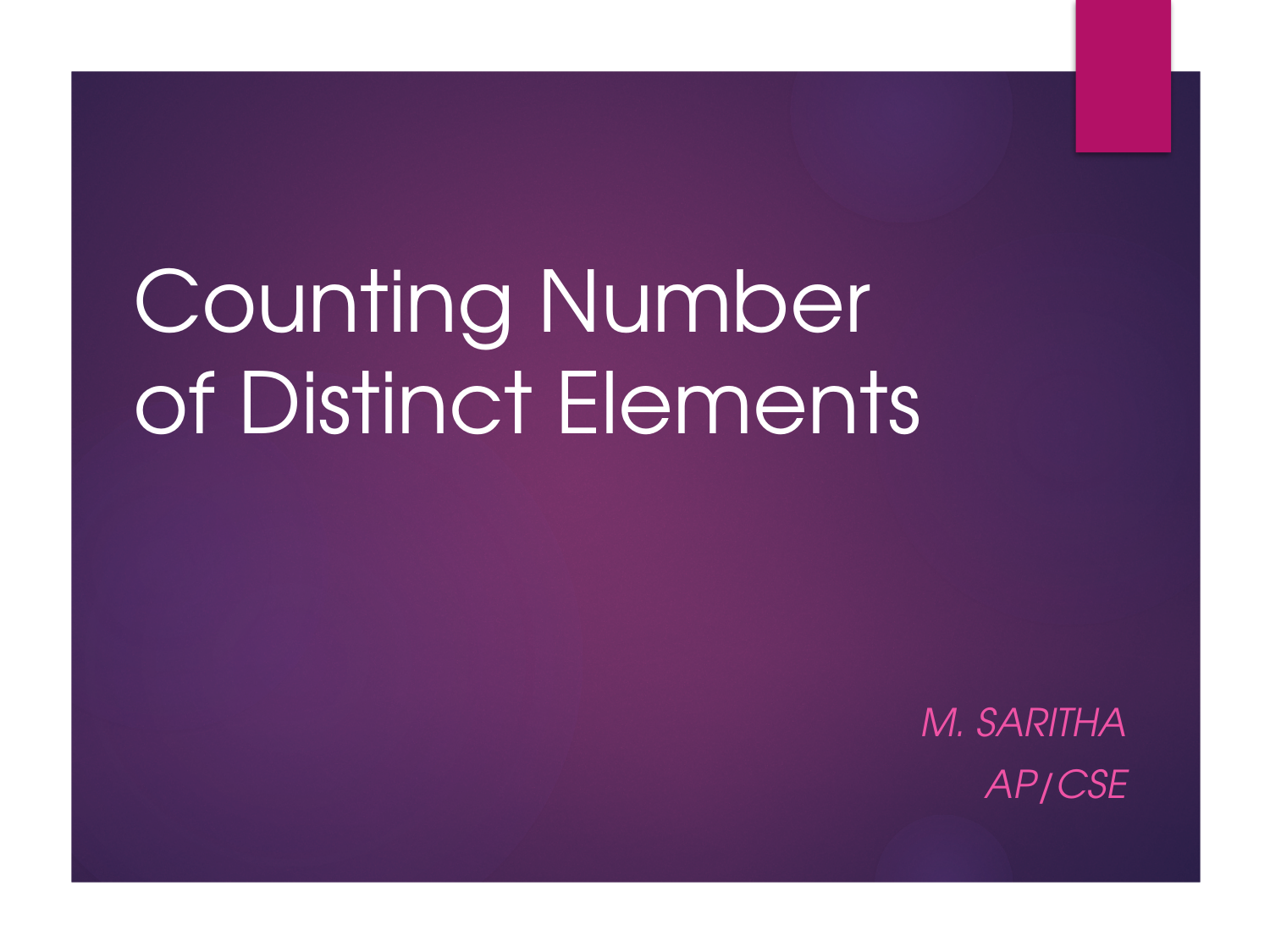

# Counting Number of Distinct Elements
M. Saritha
AP/CSE